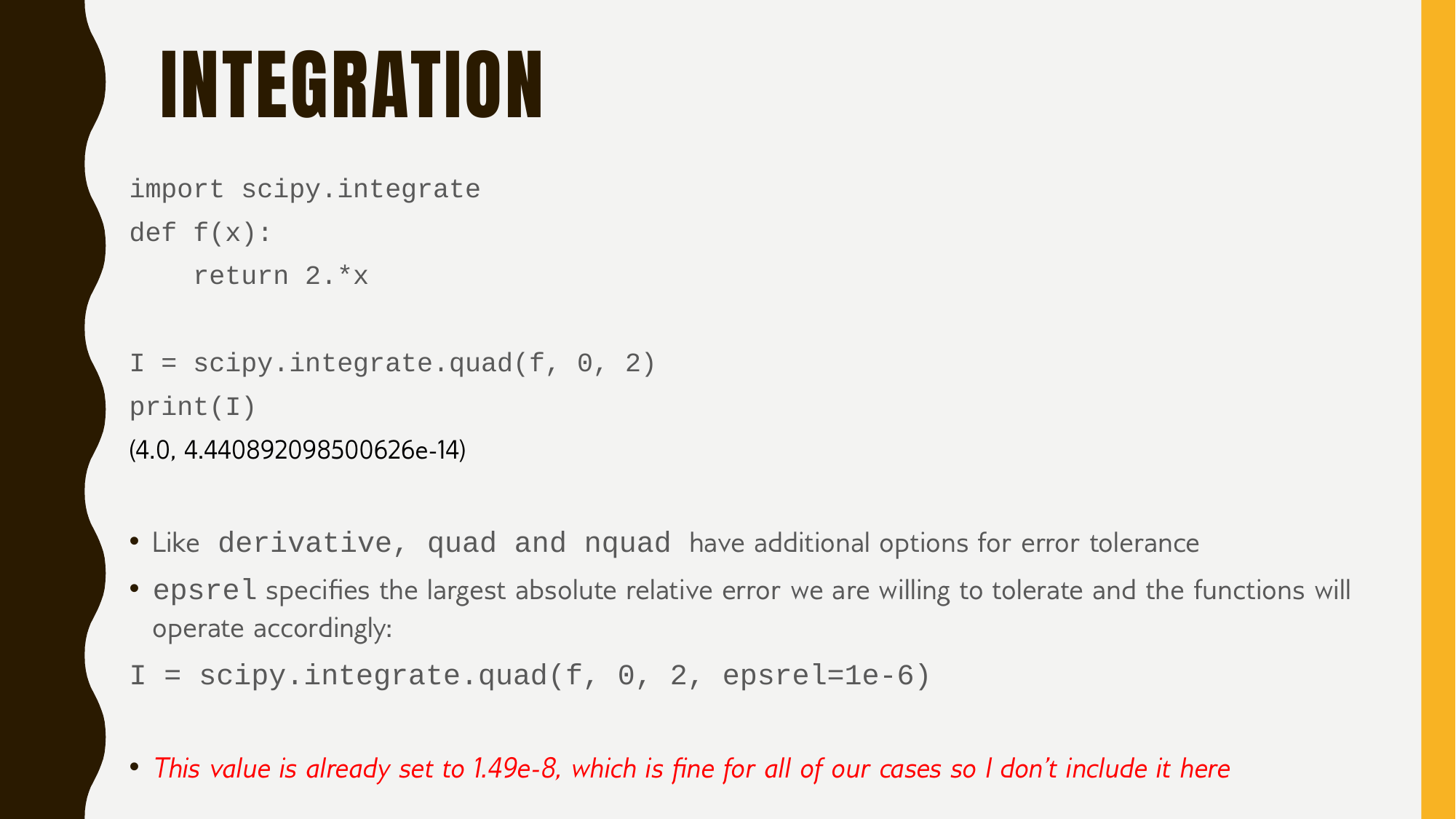

# Integration
import scipy.integrate
def f(x):
    return 2.*x

I = scipy.integrate.quad(f, 0, 2)
print(I)
(4.0, 4.440892098500626e-14)

Like derivative, quad and nquad have additional options for error tolerance
epsrel specifies the largest absolute relative error we are willing to tolerate and the functions will operate accordingly:
I = scipy.integrate.quad(f, 0, 2, epsrel=1e-6)

This value is already set to 1.49e-8, which is fine for all of our cases so I don’t include it here